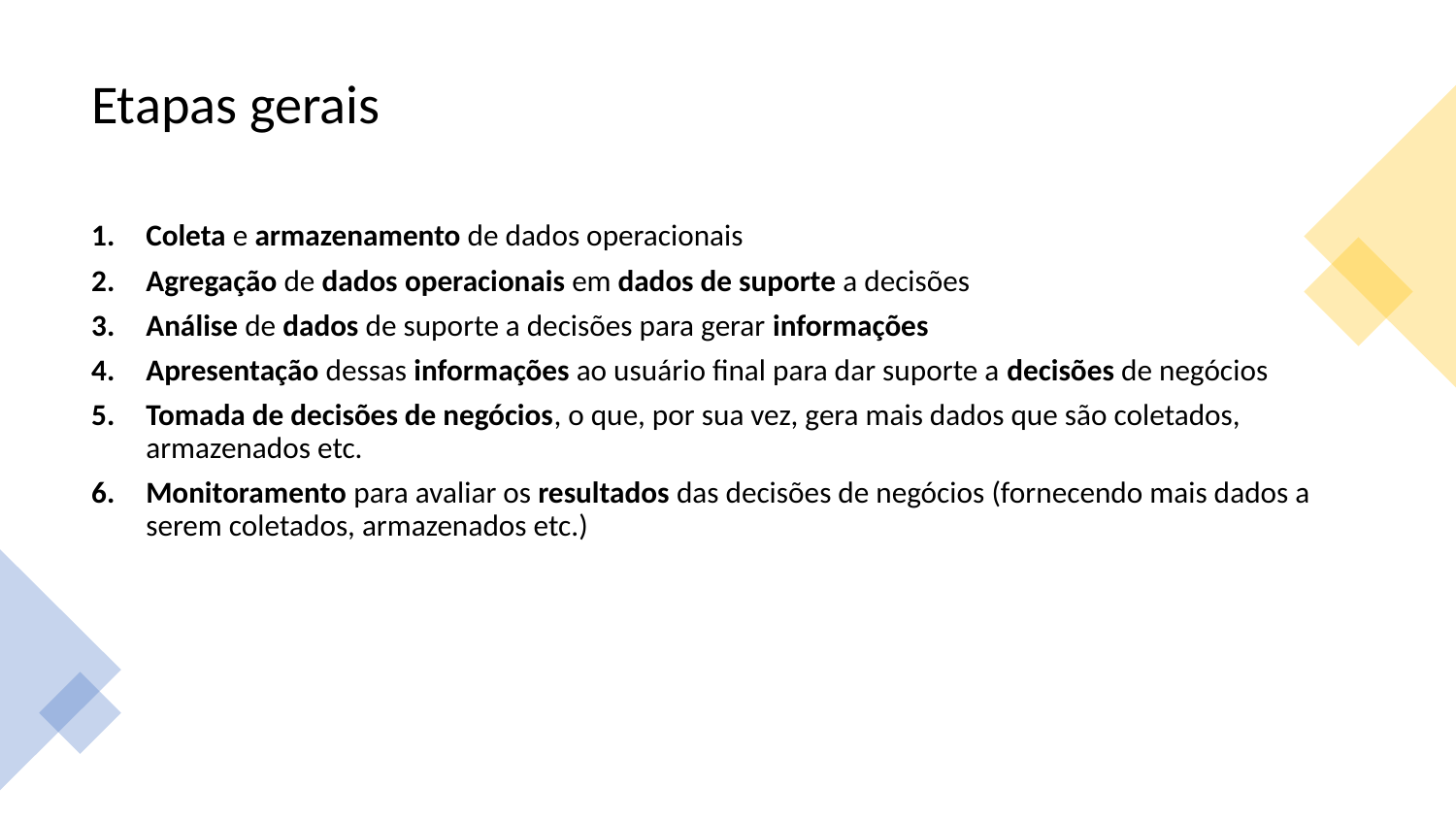

# Etapas gerais

Coleta e armazenamento de dados operacionais
Agregação de dados operacionais em dados de suporte a decisões
Análise de dados de suporte a decisões para gerar informações
Apresentação dessas informações ao usuário final para dar suporte a decisões de negócios
Tomada de decisões de negócios, o que, por sua vez, gera mais dados que são coletados, armazenados etc.
Monitoramento para avaliar os resultados das decisões de negócios (fornecendo mais dados a serem coletados, armazenados etc.)